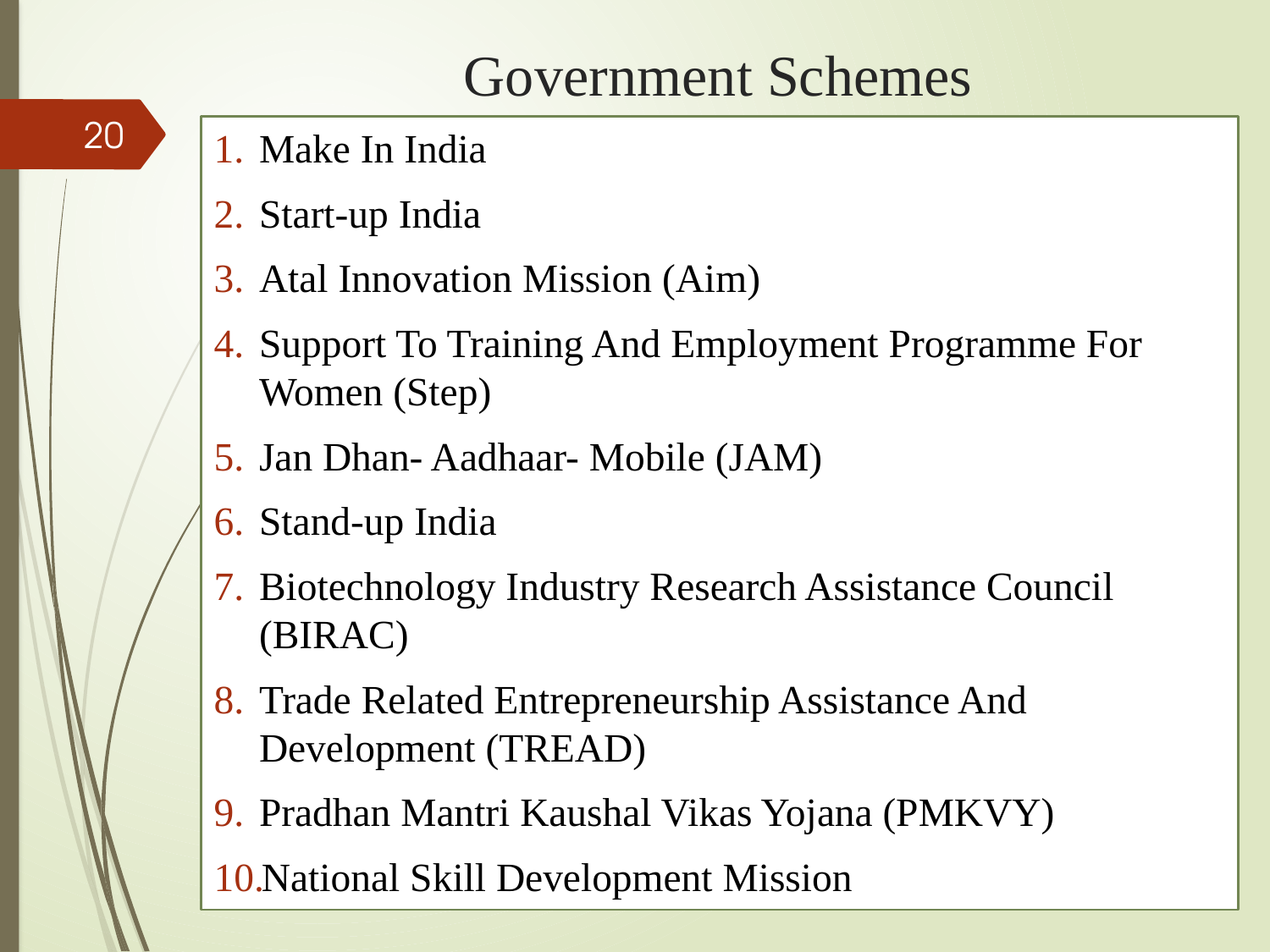

# Government Schemes
20
Make In India
Start-up India
Atal Innovation Mission (Aim)
Support To Training And Employment Programme For Women (Step)
Jan Dhan- Aadhaar- Mobile (JAM)
Stand-up India
Biotechnology Industry Research Assistance Council (BIRAC)
Trade Related Entrepreneurship Assistance And Development (TREAD)
Pradhan Mantri Kaushal Vikas Yojana (PMKVY)
National Skill Development Mission